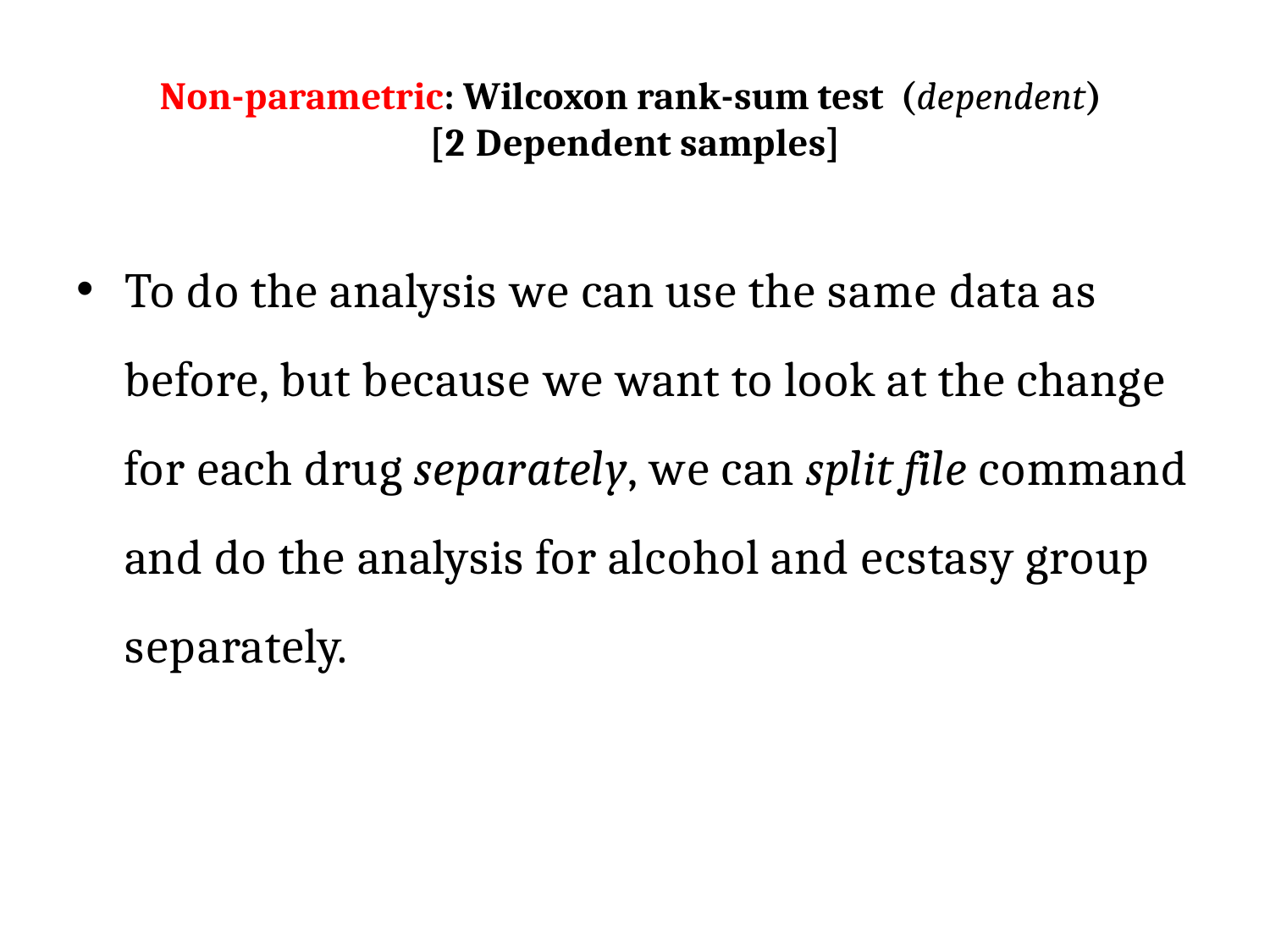

# Non-parametric: Wilcoxon rank-sum test  (dependent) [2 Dependent samples]
To do the analysis we can use the same data as before, but because we want to look at the change for each drug separately, we can split file command and do the analysis for alcohol and ecstasy group separately.